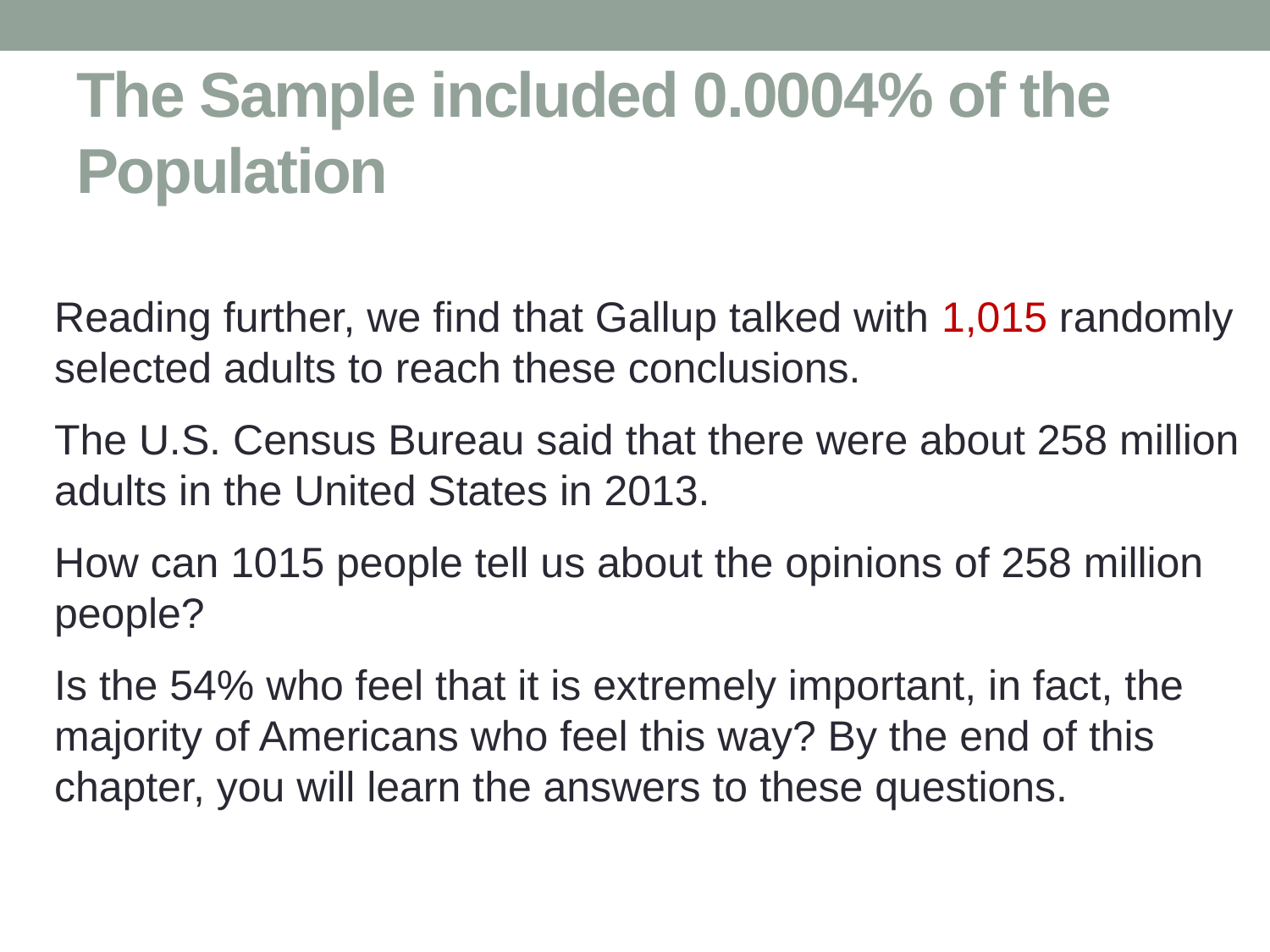

# The Sample included 0.0004% of the Population
Reading further, we find that Gallup talked with 1,015 randomly selected adults to reach these conclusions.
The U.S. Census Bureau said that there were about 258 million adults in the United States in 2013.
How can 1015 people tell us about the opinions of 258 million people?
Is the 54% who feel that it is extremely important, in fact, the majority of Americans who feel this way? By the end of this chapter, you will learn the answers to these questions.